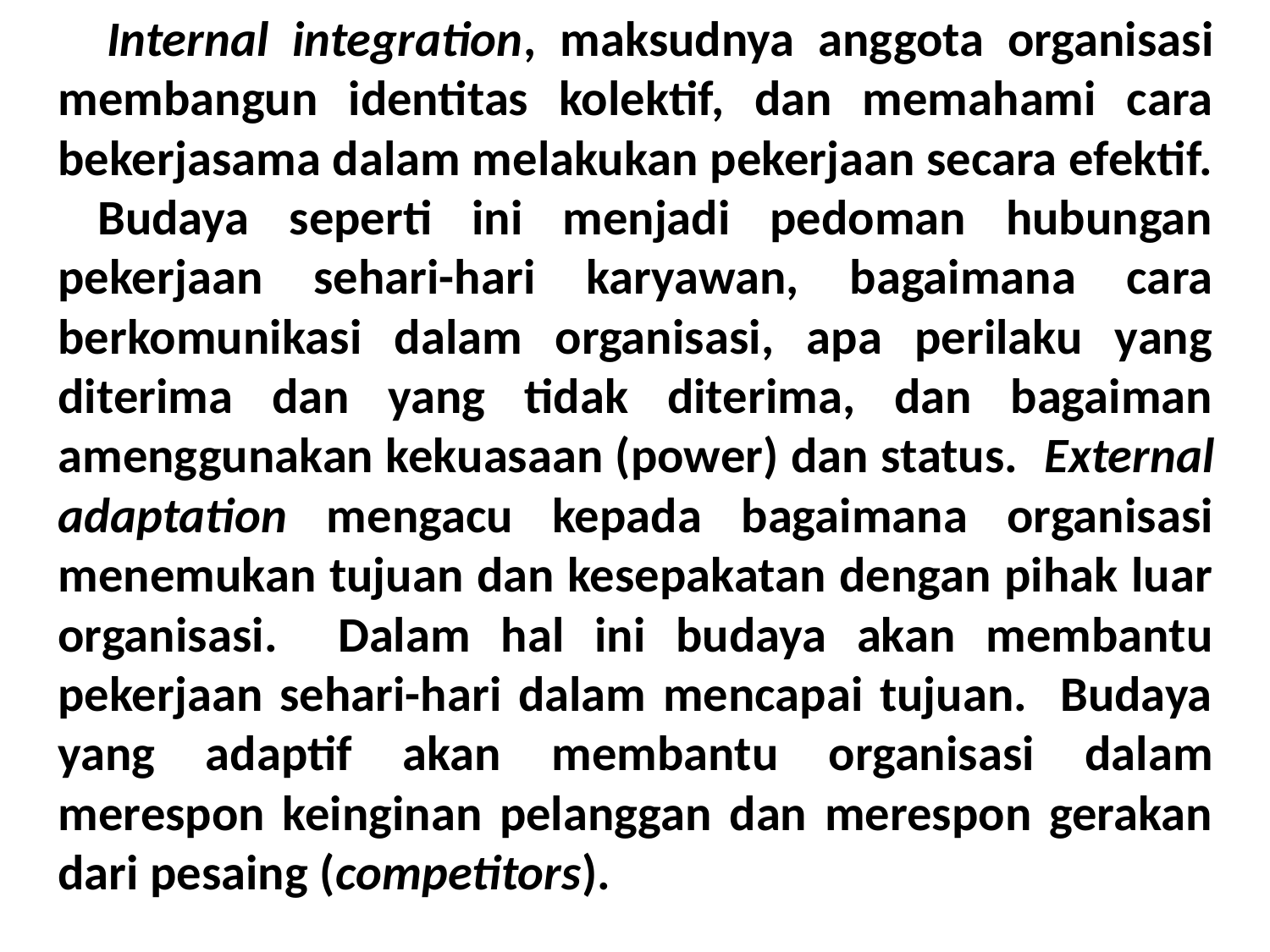

Internal integration, maksudnya anggota organisasi membangun identitas kolektif, dan memahami cara bekerjasama dalam melakukan pekerjaan secara efektif.  Budaya seperti ini menjadi pedoman hubungan pekerjaan sehari-hari karyawan, bagaimana cara berkomunikasi dalam organisasi, apa perilaku yang diterima dan yang tidak diterima, dan bagaiman amenggunakan kekuasaan (power) dan status.  External adaptation mengacu kepada bagaimana organisasi menemukan tujuan dan kesepakatan dengan pihak luar organisasi.  Dalam hal ini budaya akan membantu pekerjaan sehari-hari dalam mencapai tujuan.  Budaya yang adaptif akan membantu organisasi dalam merespon keinginan pelanggan dan merespon gerakan dari pesaing (competitors).